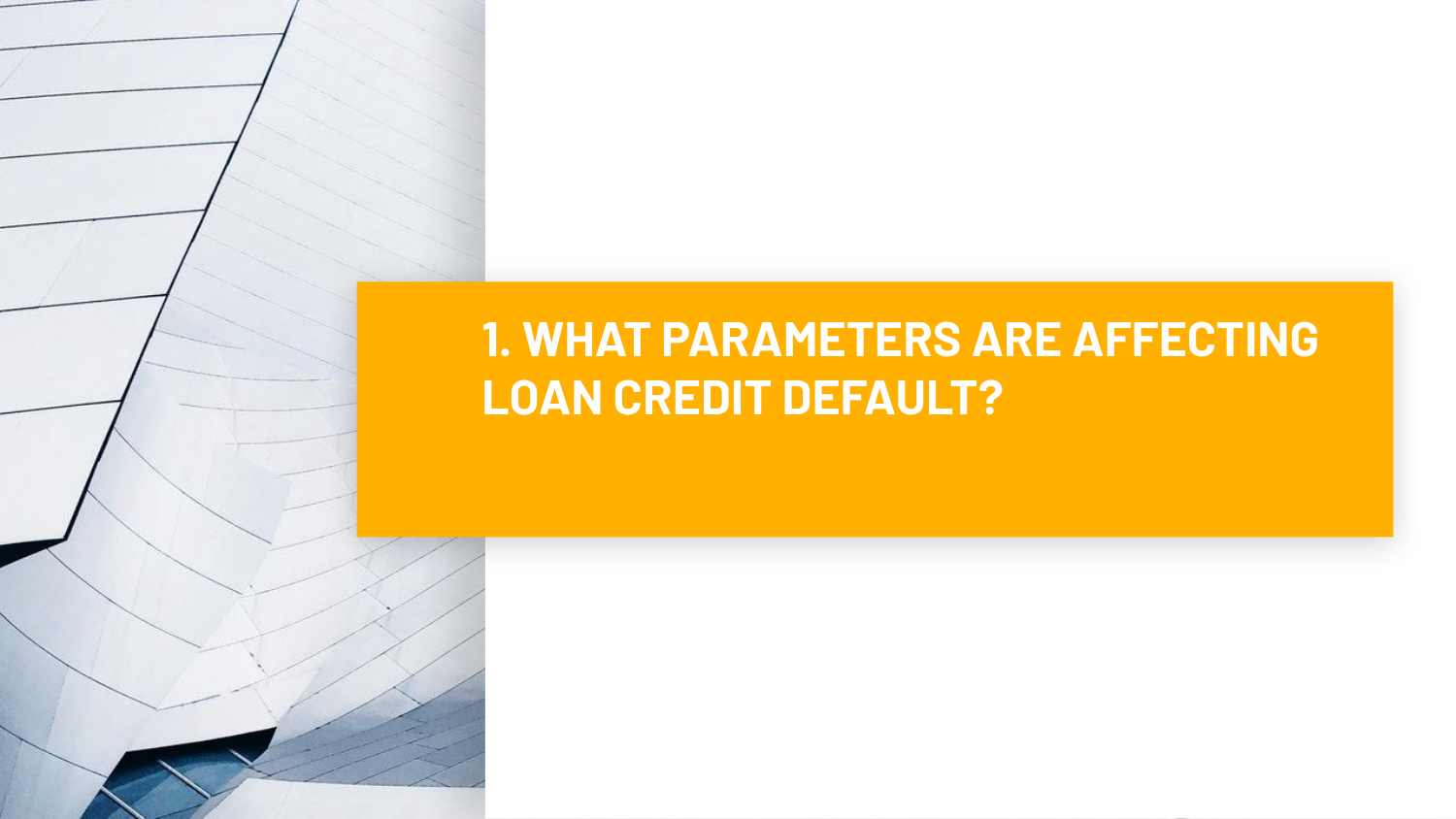

# 1. WHAT PARAMETERS ARE AFFECTING LOAN CREDIT DEFAULT?